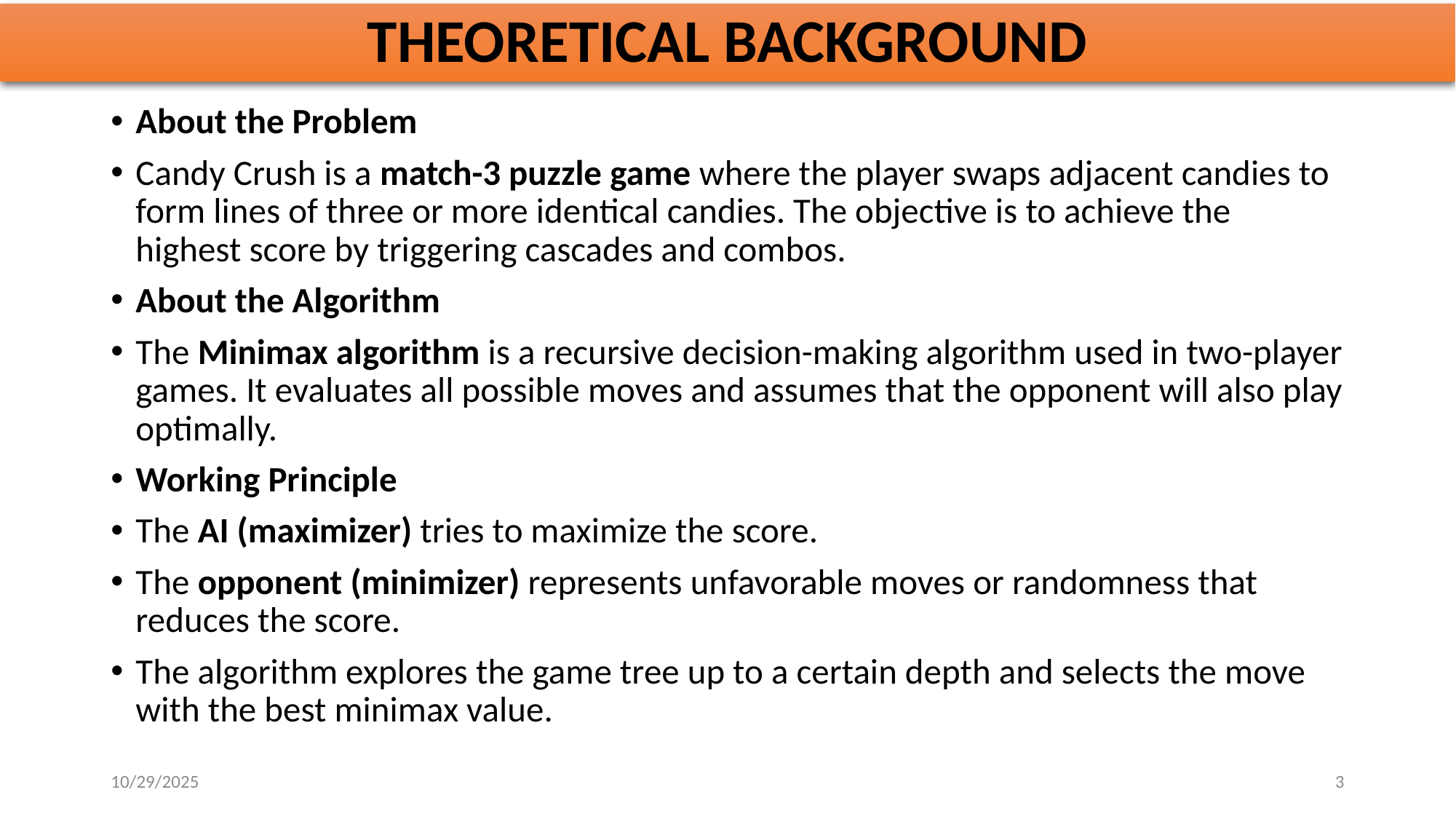

# THEORETICAL BACKGROUND
About the Problem
Candy Crush is a match-3 puzzle game where the player swaps adjacent candies to form lines of three or more identical candies. The objective is to achieve the highest score by triggering cascades and combos.
About the Algorithm
The Minimax algorithm is a recursive decision-making algorithm used in two-player games. It evaluates all possible moves and assumes that the opponent will also play optimally.
Working Principle
The AI (maximizer) tries to maximize the score.
The opponent (minimizer) represents unfavorable moves or randomness that reduces the score.
The algorithm explores the game tree up to a certain depth and selects the move with the best minimax value.

10/29/2025
3